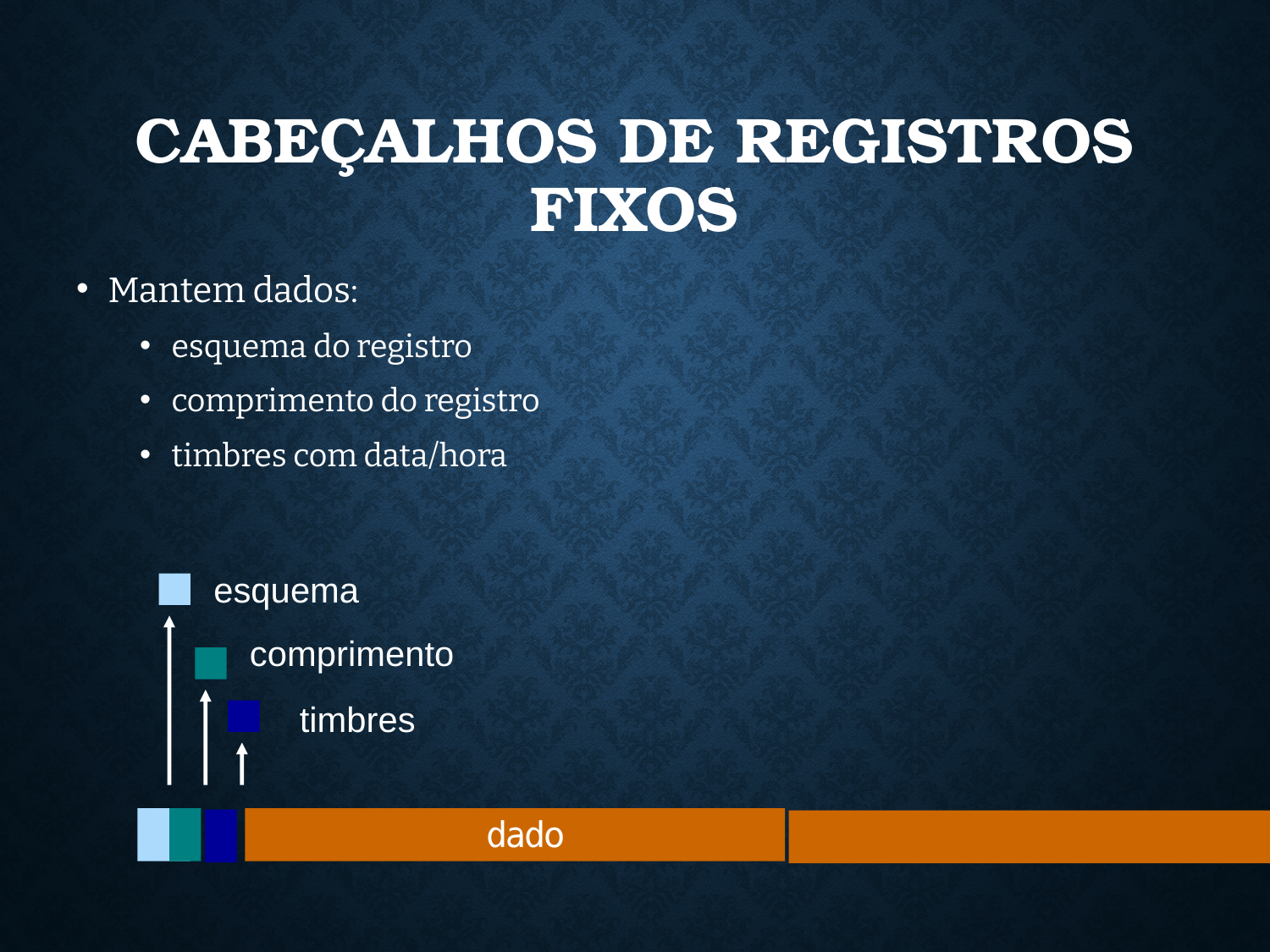

# Cabeçalhos de Registros Fixos
Mantem dados:
esquema do registro
comprimento do registro
timbres com data/hora

esquema

comprimento

timbres

dado